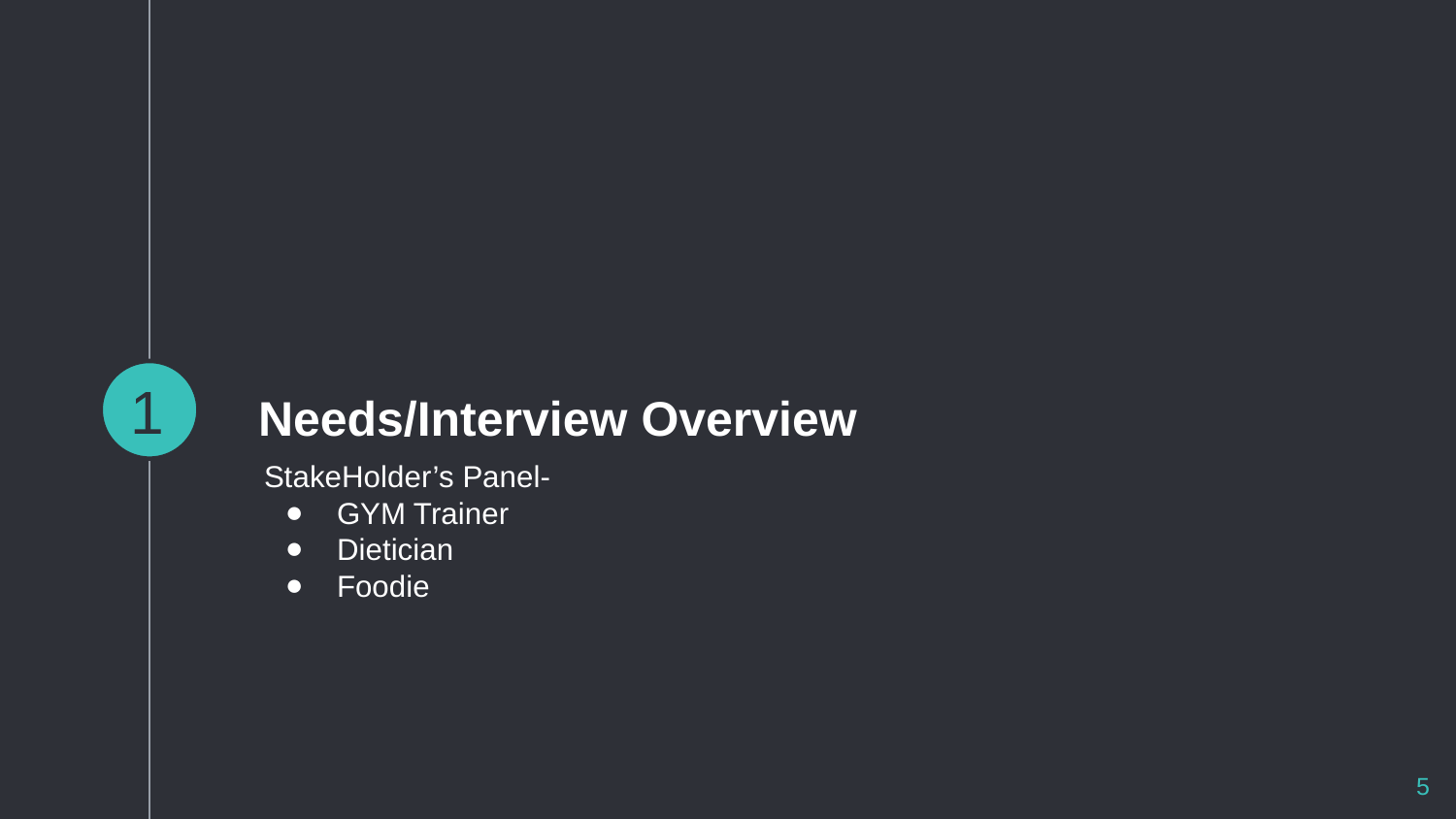

1
# Needs/Interview Overview
StakeHolder’s Panel-
GYM Trainer
Dietician
Foodie
5